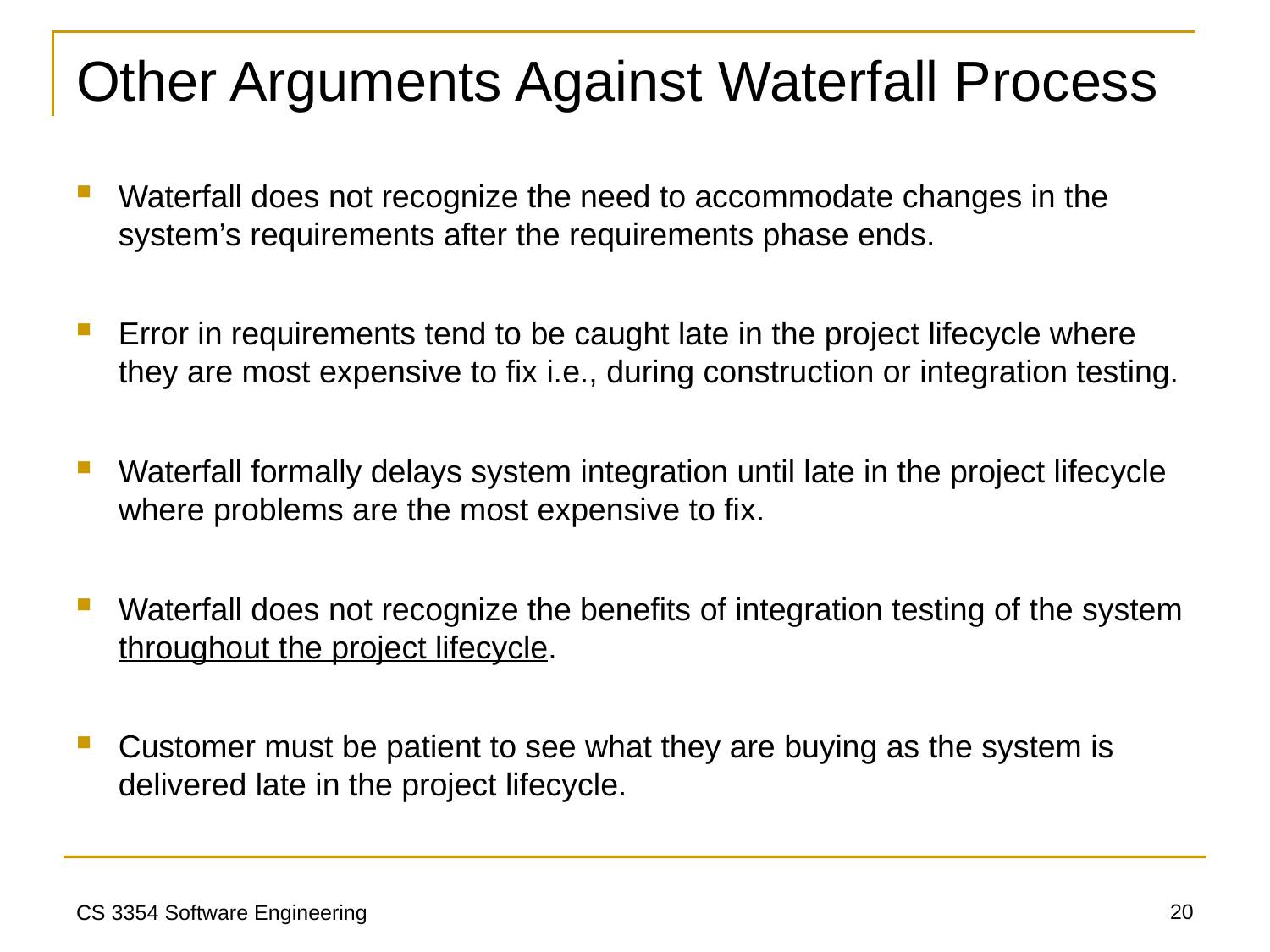

# Other Arguments Against Waterfall Process
Waterfall does not recognize the need to accommodate changes in the system’s requirements after the requirements phase ends.

Error in requirements tend to be caught late in the project lifecycle where they are most expensive to fix i.e., during construction or integration testing.

Waterfall formally delays system integration until late in the project lifecycle where problems are the most expensive to fix.

Waterfall does not recognize the benefits of integration testing of the system throughout the project lifecycle.

Customer must be patient to see what they are buying as the system is delivered late in the project lifecycle.
20
CS 3354 Software Engineering